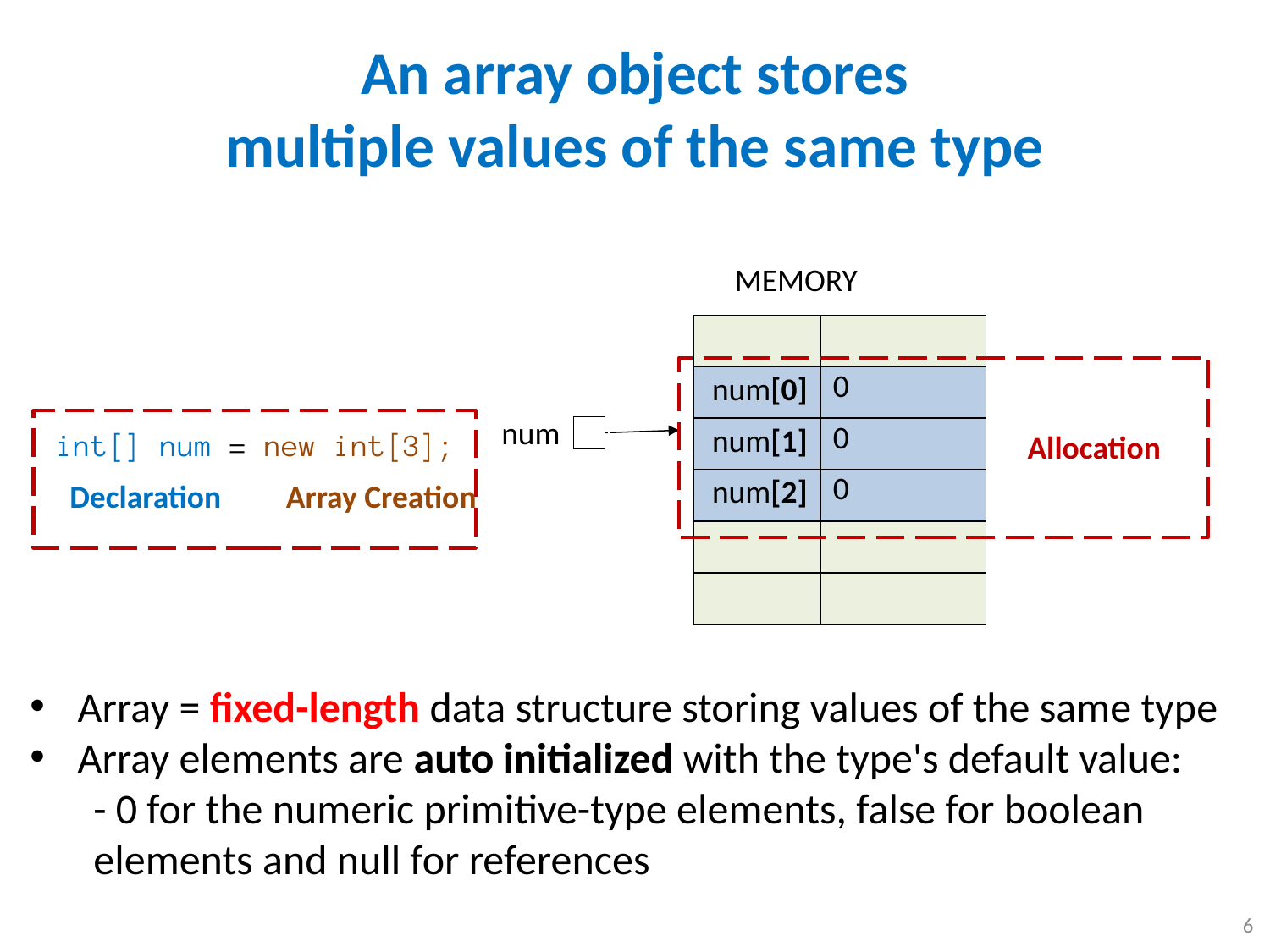

# An array object stores multiple values of the same type
MEMORY
|  |  |  |
| --- | --- | --- |
|  | num[0] | 0 |
|  | num[1] | 0 |
|  | num[2] | 0 |
|  |  |  |
|  |  |  |

Allocation
num

Declaration         Array Creation
int[] num = new int[3];

Array = fixed-length data structure storing values of the same type
Array elements are auto initialized with the type's default value:
- 0 for the numeric primitive-type elements, false for boolean elements and null for references
6